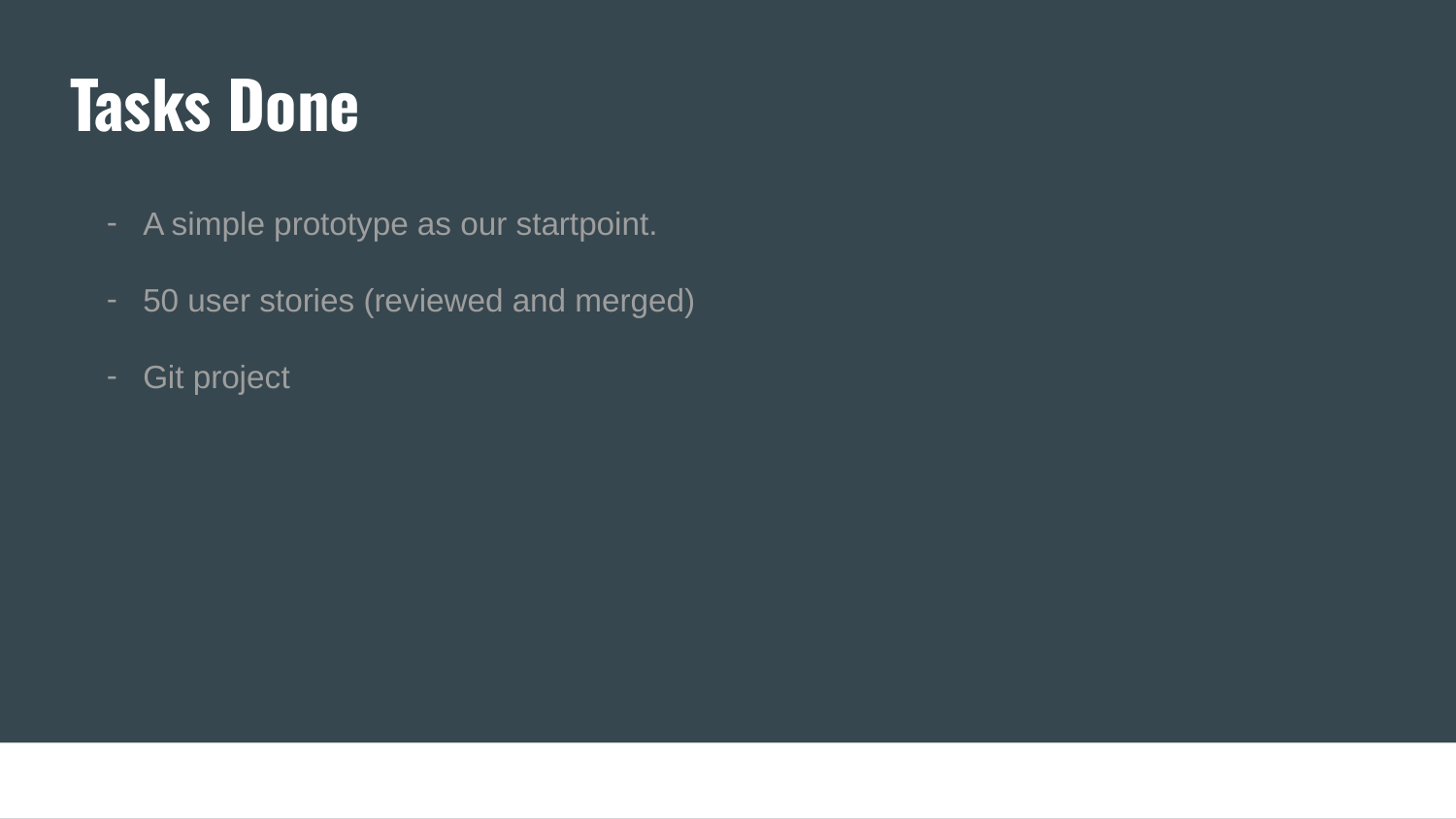

# Tasks Done
A simple prototype as our startpoint.
50 user stories (reviewed and merged)
Git project